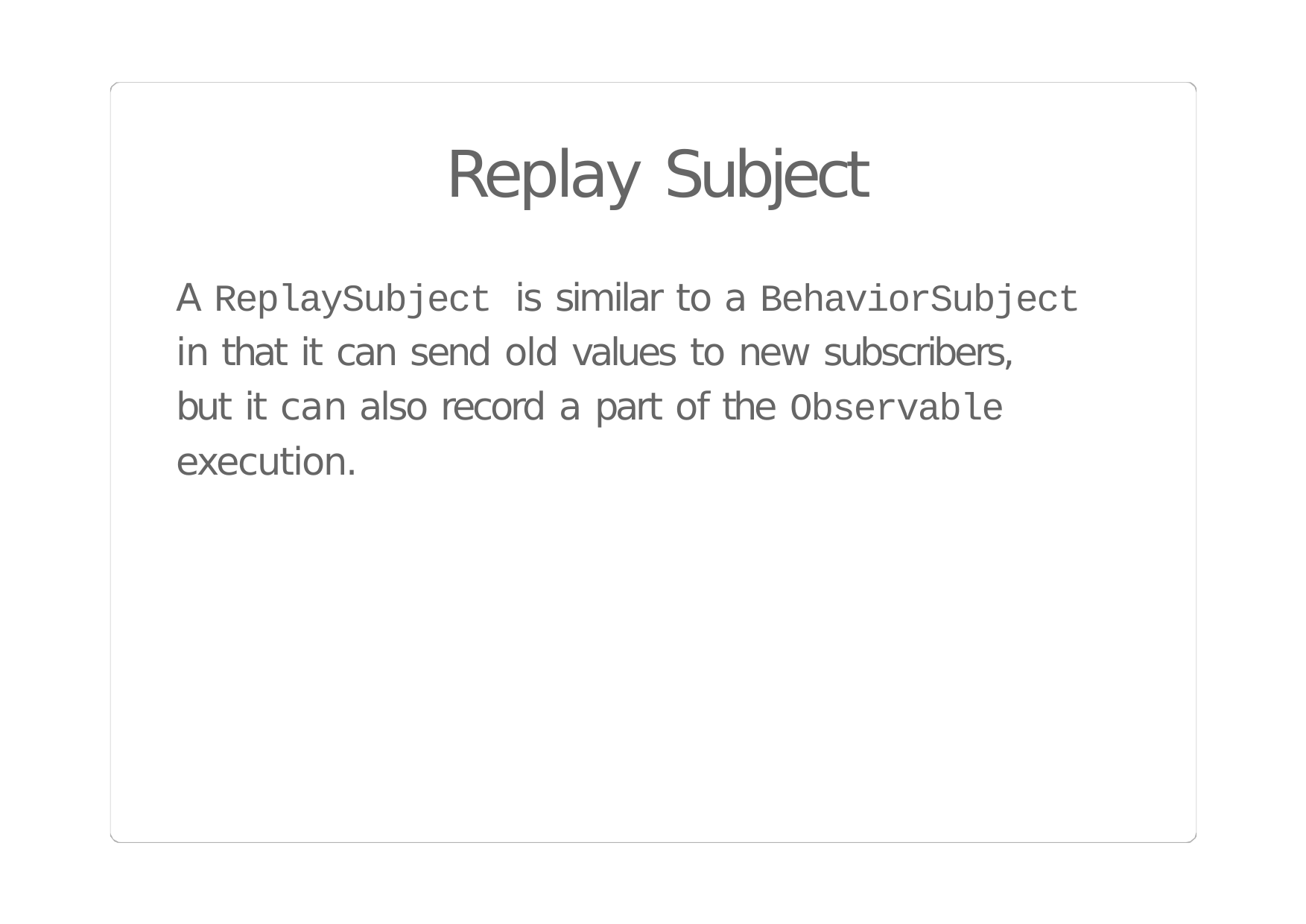

# Replay Subject
A ReplaySubject is similar to a BehaviorSubject in that it can send old values to new subscribers, but it can also record a part of the Observable execution.